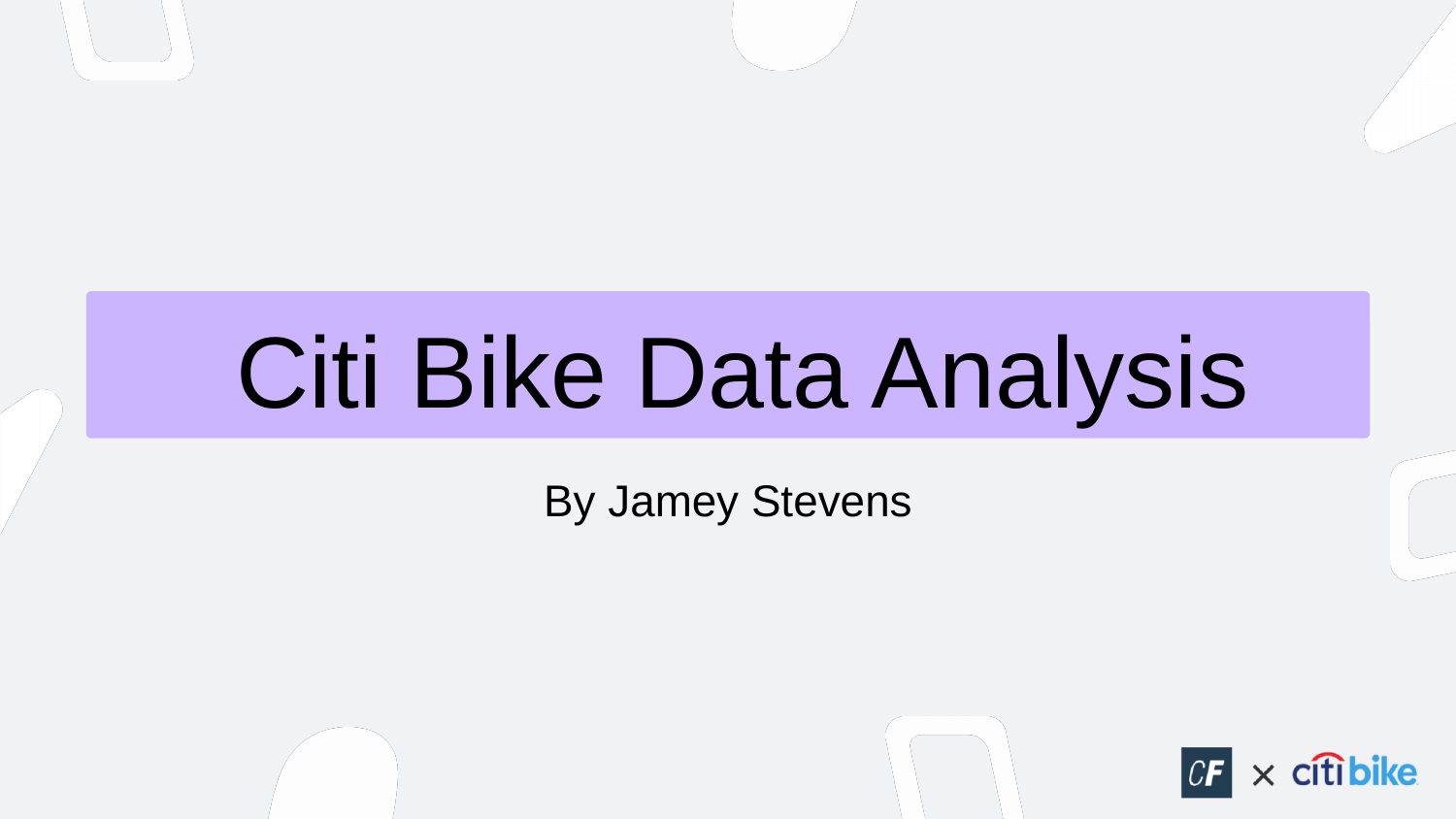

# Citi Bike Data Analysis

By Jamey Stevens